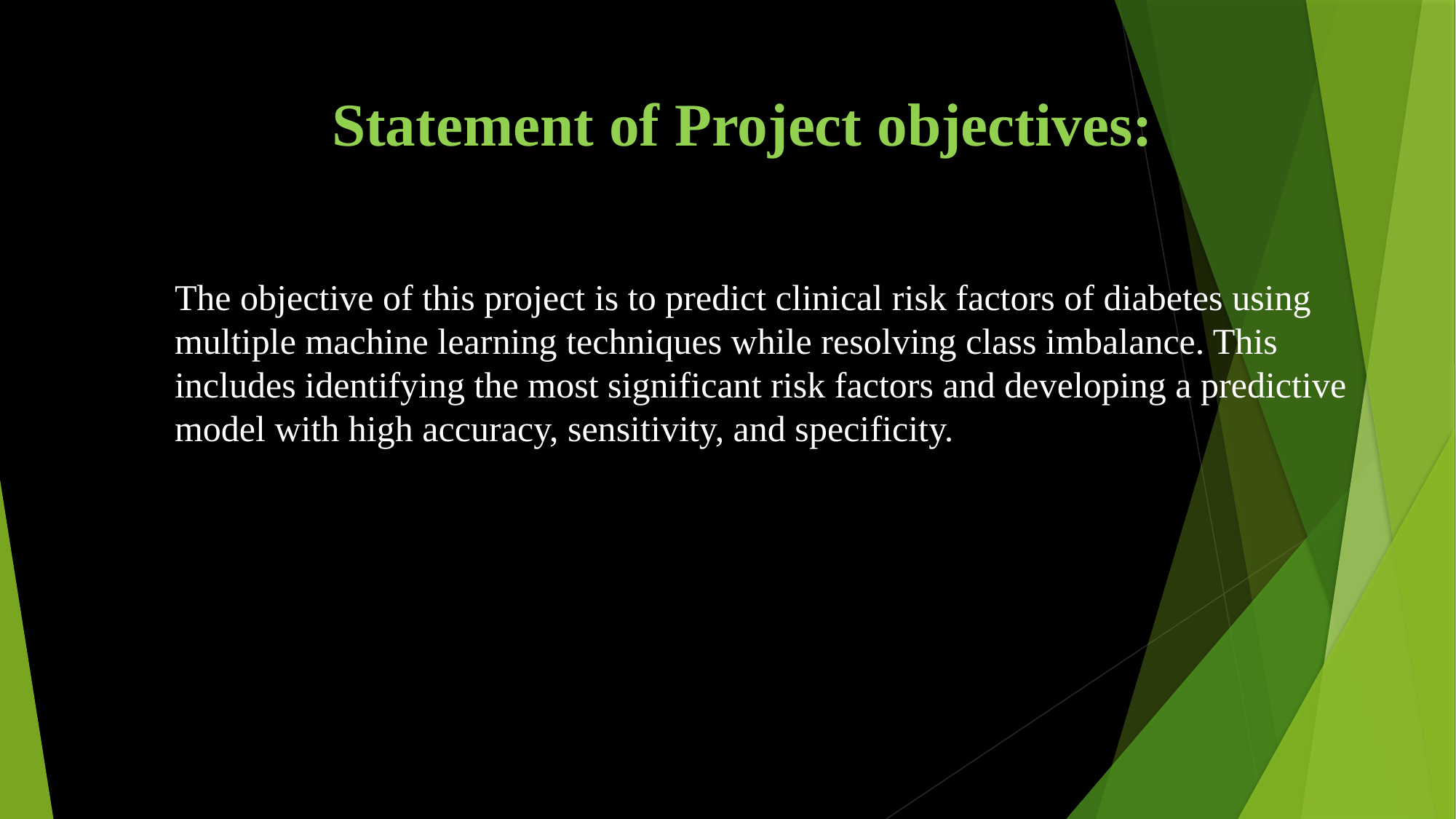

# Statement of Project objectives:

The objective of this project is to predict clinical risk factors of diabetes using multiple machine learning techniques while resolving class imbalance. This includes identifying the most significant risk factors and developing a predictive model with high accuracy, sensitivity, and specificity.